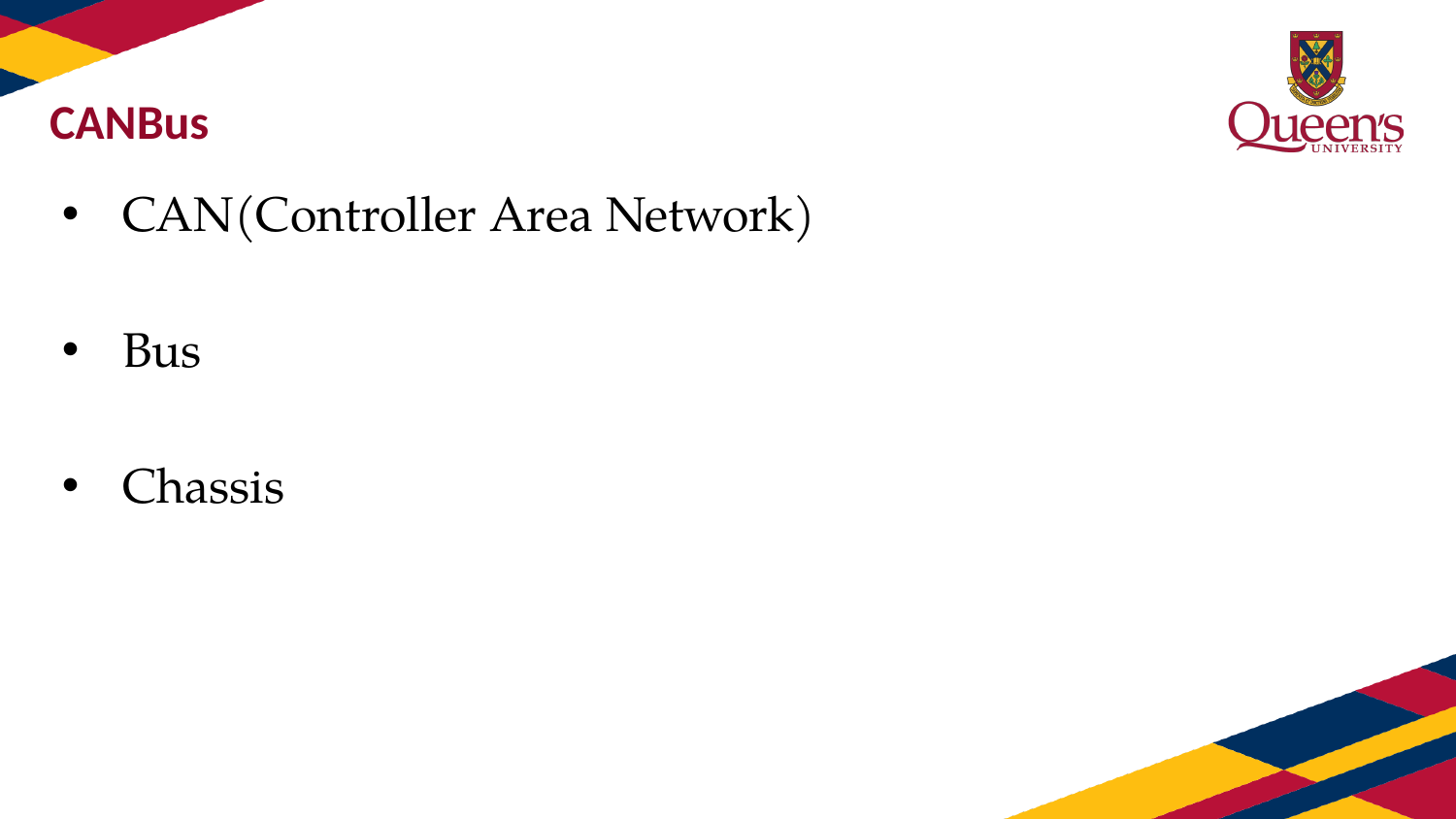

# CANBus
CAN(Controller Area Network)

Bus

Chassis